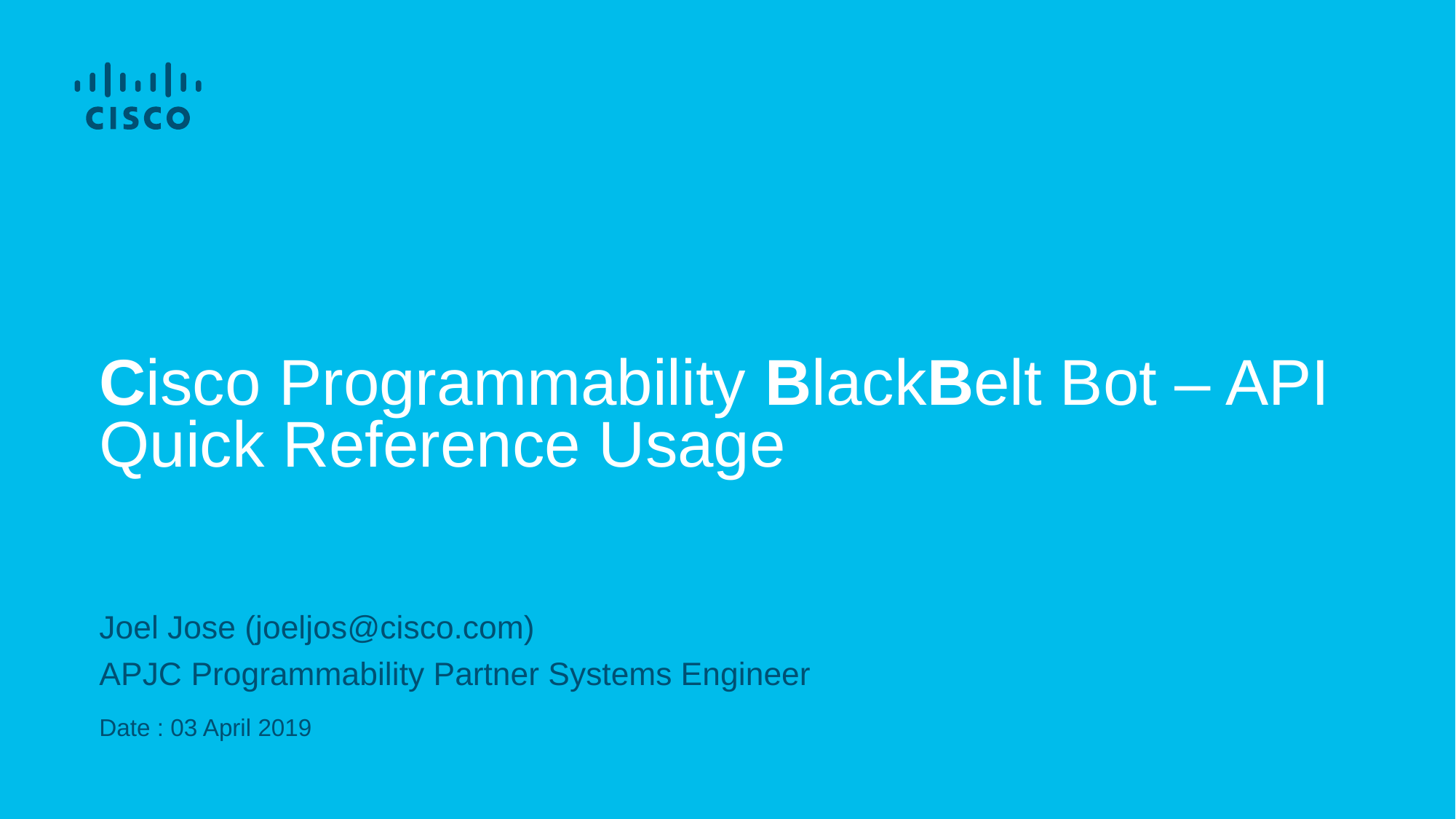

Cisco Programmability BlackBelt Bot – API Quick Reference Usage
Joel Jose (joeljos@cisco.com)
APJC Programmability Partner Systems Engineer
Date : 03 April 2019